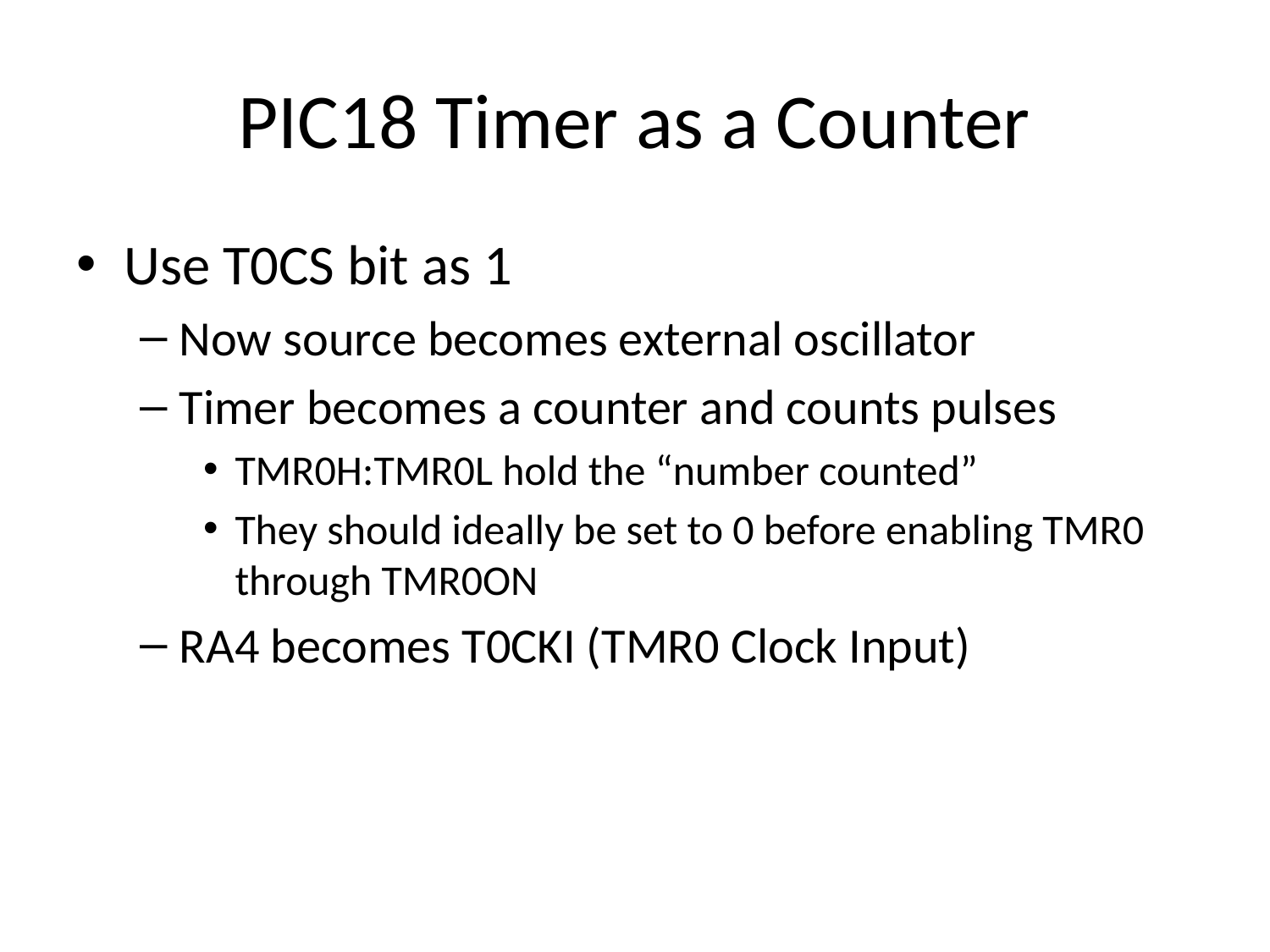

# PIC18 Timer as a Counter
Use T0CS bit as 1
Now source becomes external oscillator
Timer becomes a counter and counts pulses
TMR0H:TMR0L hold the “number counted”
They should ideally be set to 0 before enabling TMR0 through TMR0ON
RA4 becomes T0CKI (TMR0 Clock Input)